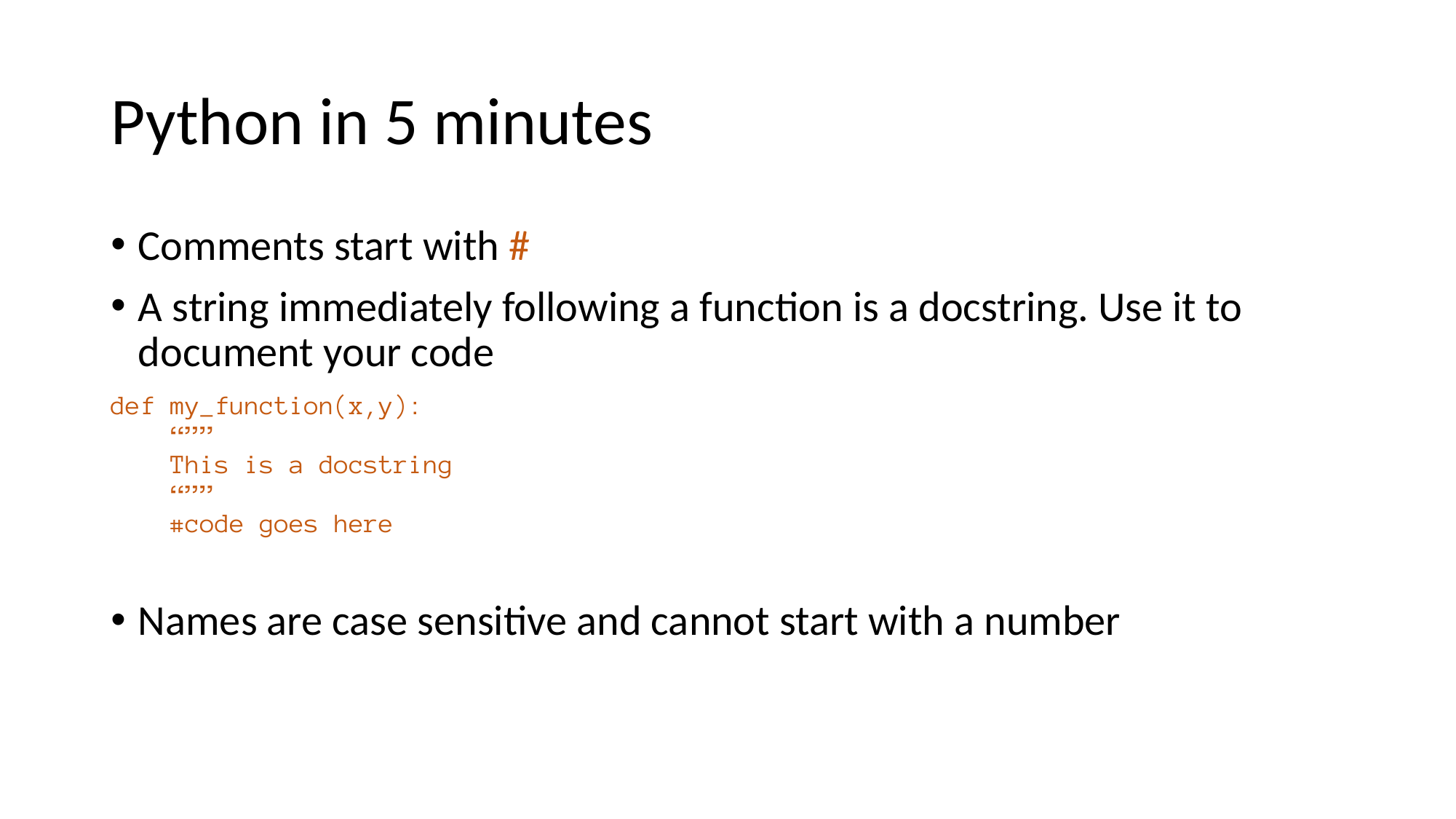

# Python in 5 minutes
Comments start with #
A string immediately following a function is a docstring. Use it to document your code
def my_function(x,y):
    “””
    This is a docstring
    “””
    #code goes here

Names are case sensitive and cannot start with a number